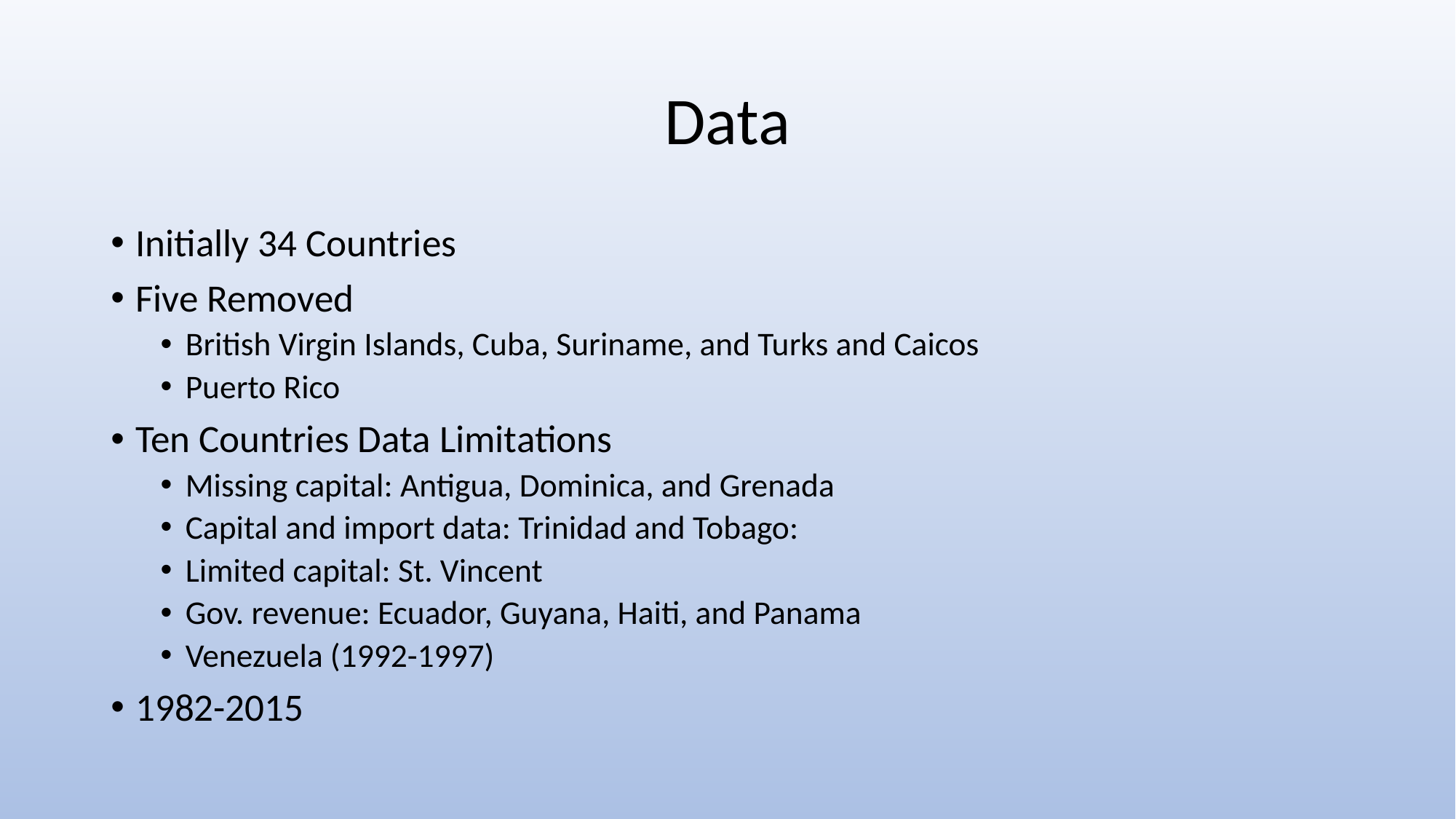

# Data
Initially 34 Countries
Five Removed
British Virgin Islands, Cuba, Suriname, and Turks and Caicos
Puerto Rico
Ten Countries Data Limitations
Missing capital: Antigua, Dominica, and Grenada
Capital and import data: Trinidad and Tobago:
Limited capital: St. Vincent
Gov. revenue: Ecuador, Guyana, Haiti, and Panama
Venezuela (1992-1997)
1982-2015